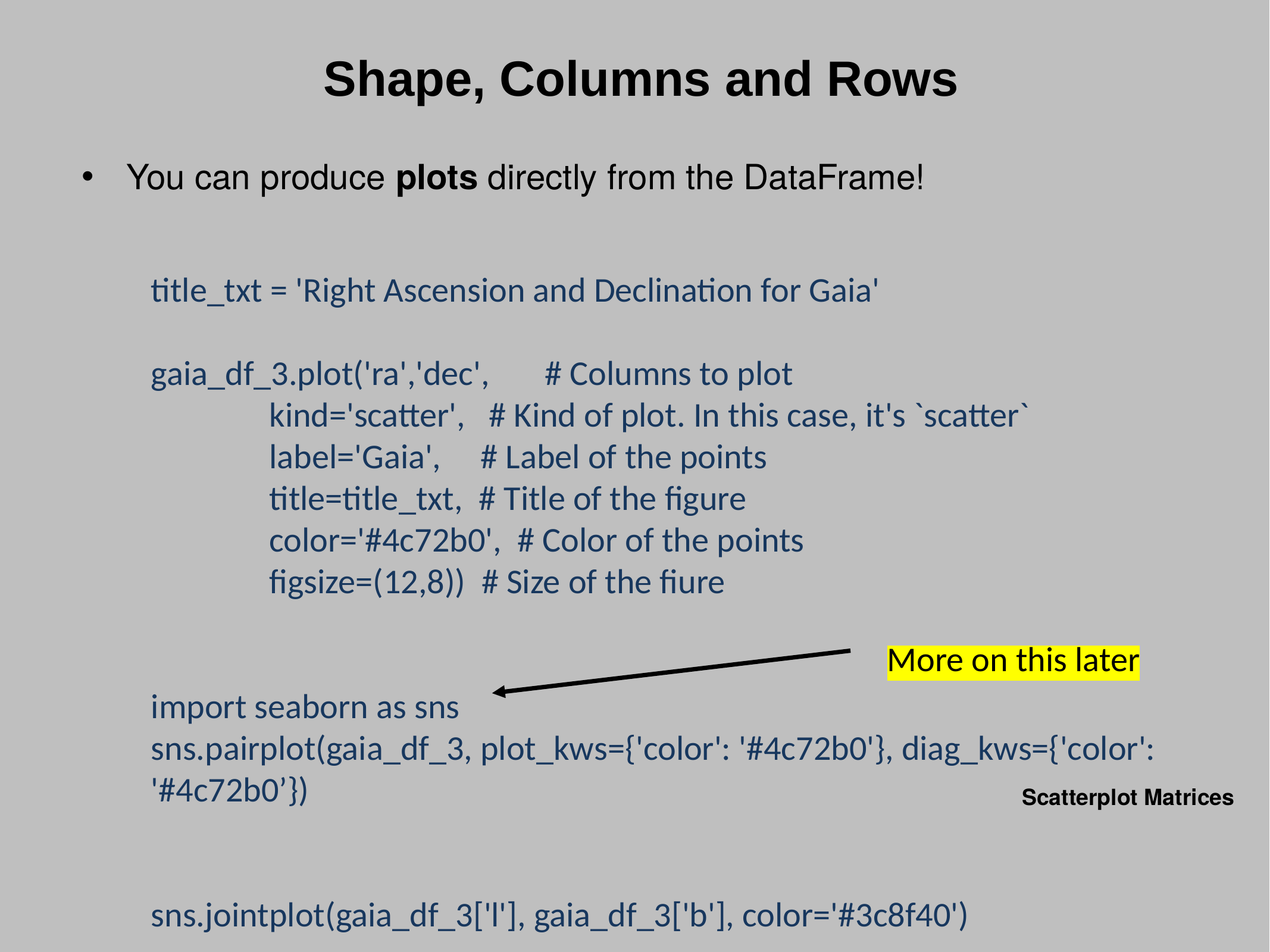

Shape, Columns and Rows
You can produce plots directly from the DataFrame!

title_txt = 'Right Ascension and Declination for Gaia'

gaia_df_3.plot('ra','dec',       # Columns to plot
               kind='scatter',   # Kind of plot. In this case, it's `scatter`
               label='Gaia',     # Label of the points
               title=title_txt,  # Title of the figure
               color='#4c72b0',  # Color of the points
               figsize=(12,8))  # Size of the fiure

import seaborn as sns
sns.pairplot(gaia_df_3, plot_kws={'color': '#4c72b0'}, diag_kws={'color': '#4c72b0’})

sns.jointplot(gaia_df_3['l'], gaia_df_3['b'], color='#3c8f40')
More on this later
Scatterplot Matrices